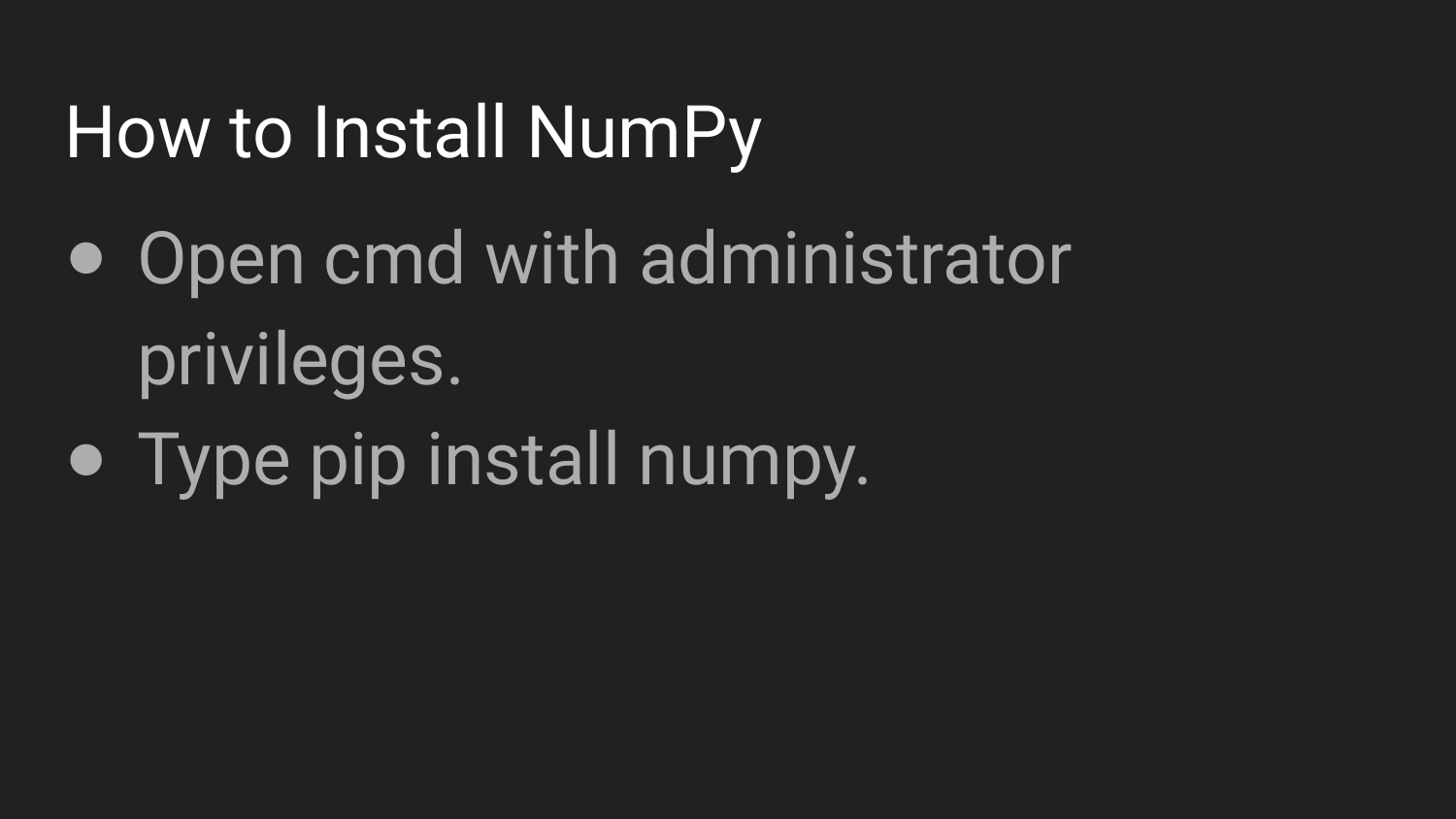

# How to Install NumPy
Open cmd with administrator privileges.
Type pip install numpy.